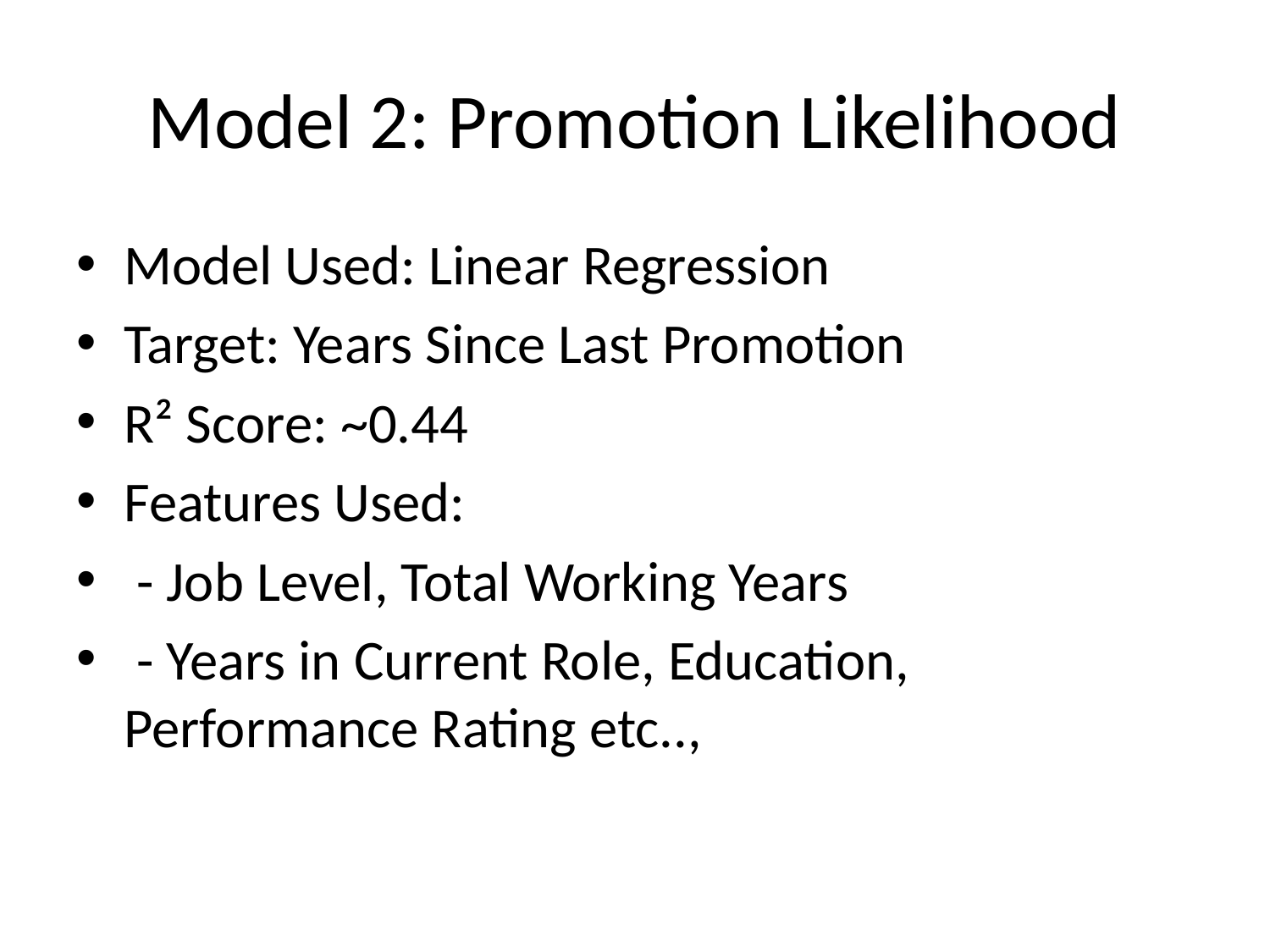

# Model 2: Promotion Likelihood
Model Used: Linear Regression
Target: Years Since Last Promotion
R² Score: ~0.44
Features Used:
 - Job Level, Total Working Years
 - Years in Current Role, Education, Performance Rating etc..,